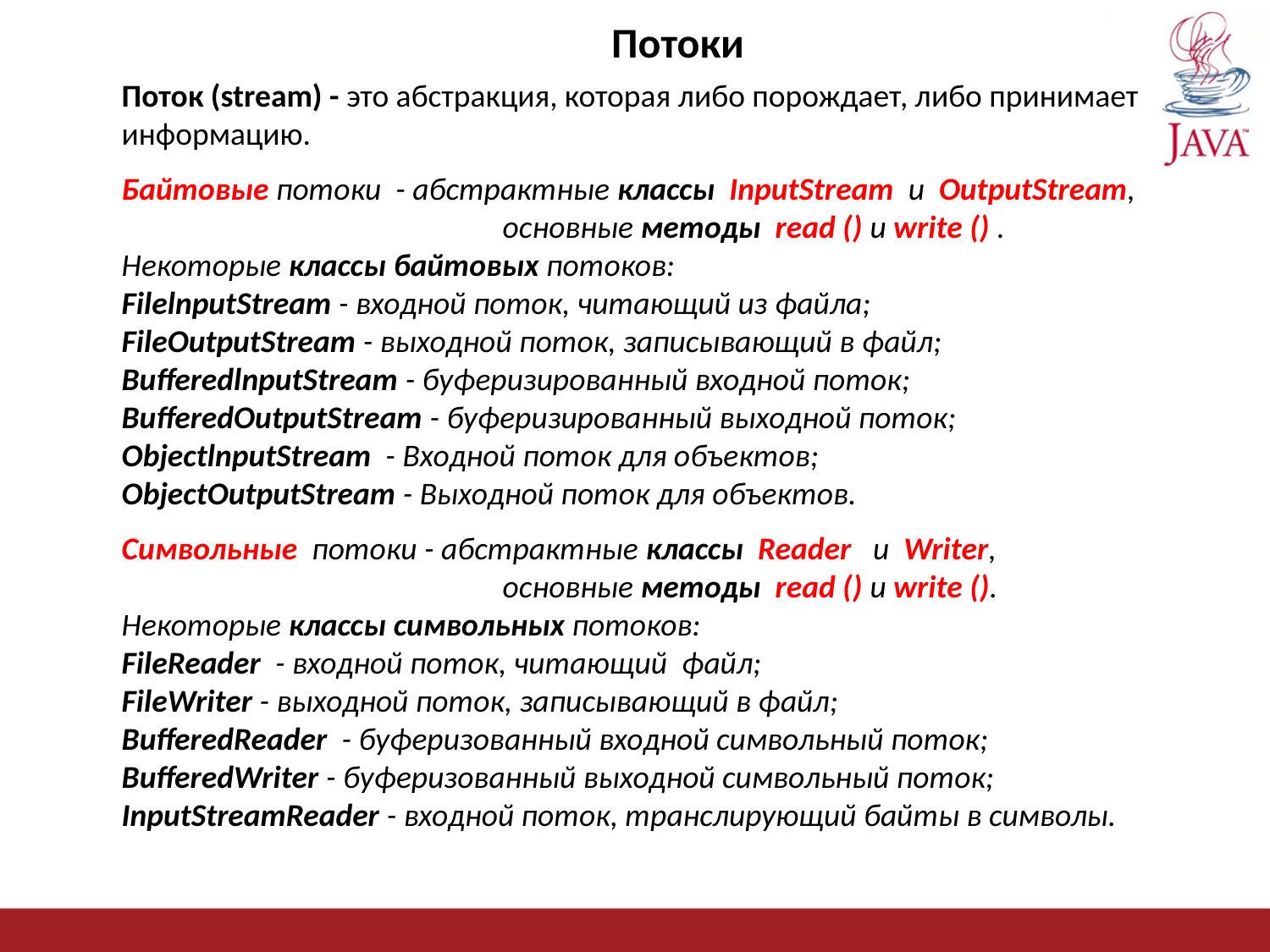

Потоки
Поток (stream) - это абстракция, которая либо порождает, либо принимает информацию.

Байтовые потоки  - абстрактные классы  InputStream  и  OutputStream,
			основные методы  read () и write () .
Некоторые классы байтовых потоков:
FilelnputStream - входной поток, читающий из файла;
FileOutputStream - выходной поток, записывающий в файл;
BufferedlnputStream - буферизированный входной поток;
BufferedOutputStream - буферизированный выходной поток;
ObjectlnputStream  - Входной поток для объектов;
ObjectOutputStream - Выходной поток для объектов.

Символьные  потоки - абстрактные классы  Reader   и  Writer,
			основные методы  read () и write ().
Некоторые классы символьных потоков:
FileReader  - входной поток, читающий  файл;
FileWriter - выходной поток, записывающий в файл;
BиfferedReader  - буферизованный входной символьный поток;
BиfferedWriter - буферизованный выходной символьный поток;
InpиtStreamReader - входной поток, транслирующий байты в символы.